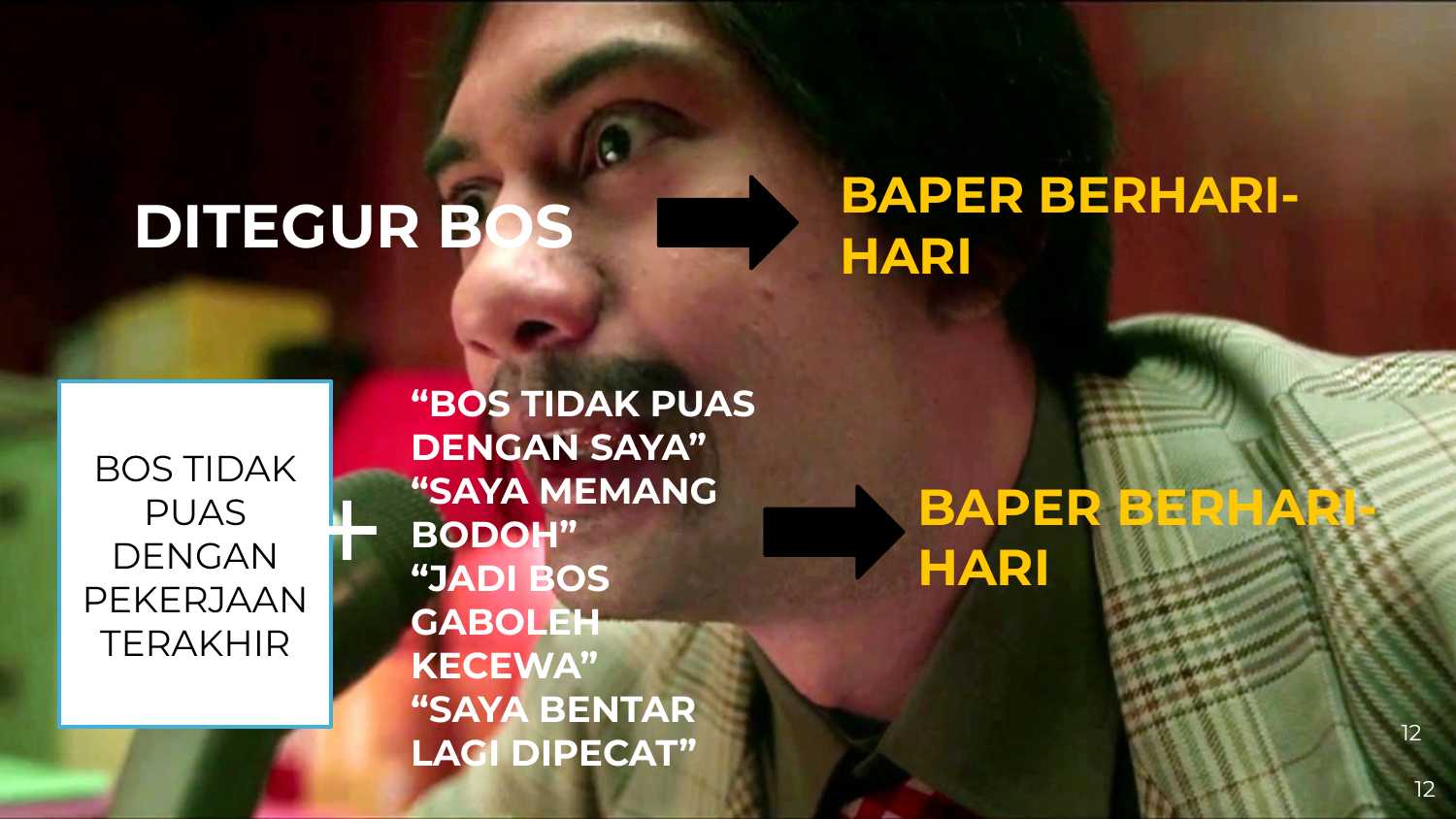

BAPER BERHARI-HARI

DITEGUR BOS
“BOS TIDAK PUAS DENGAN SAYA”
“SAYA MEMANG BODOH”
“JADI BOS GABOLEH KECEWA”
“SAYA BENTAR LAGI DIPECAT”
BOS TIDAK PUAS DENGAN PEKERJAAN TERAKHIR
+
BAPER BERHARI-HARI

12
12